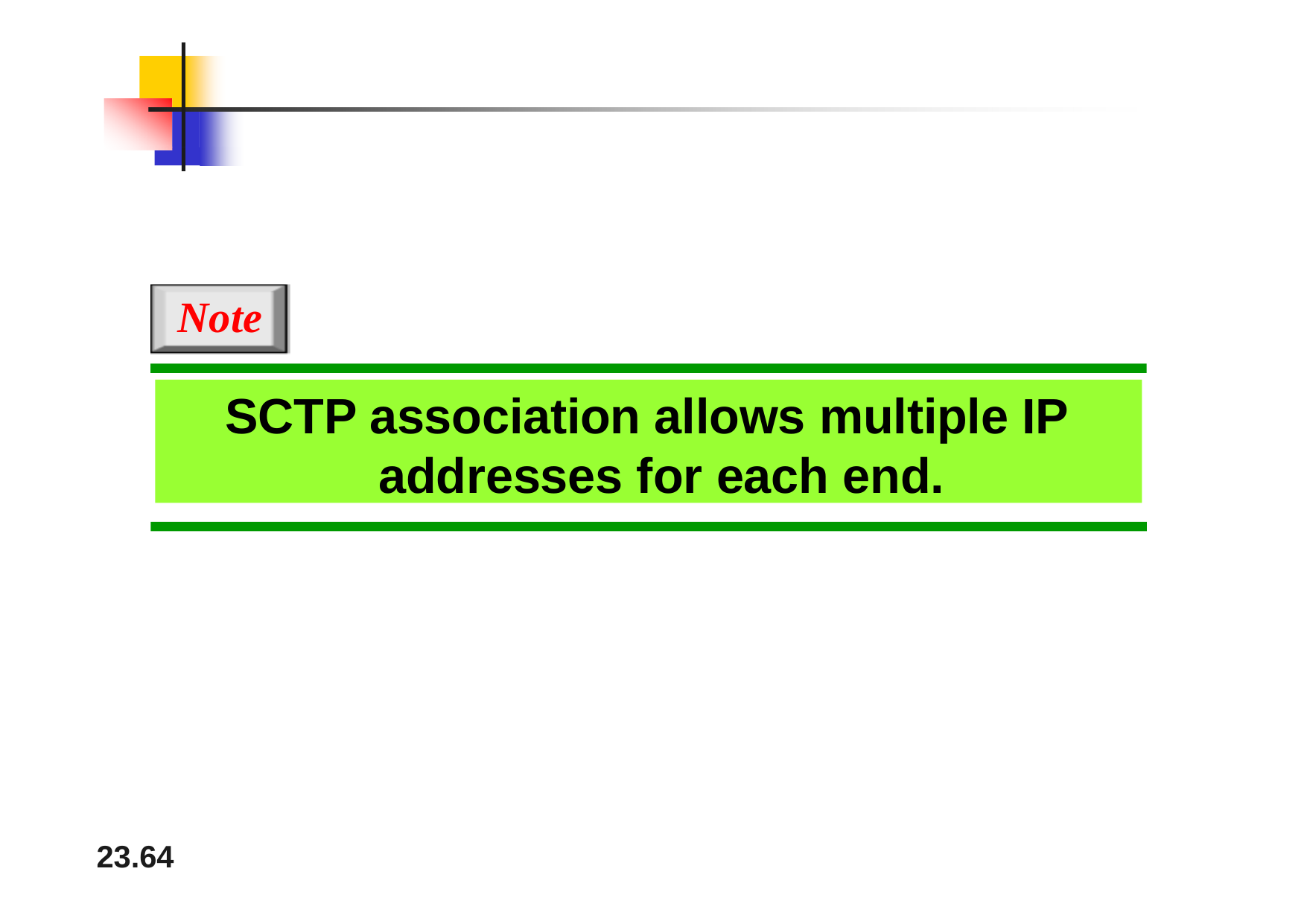

Note

SCTP association allows multiple IP  addresses for each end.

23.64